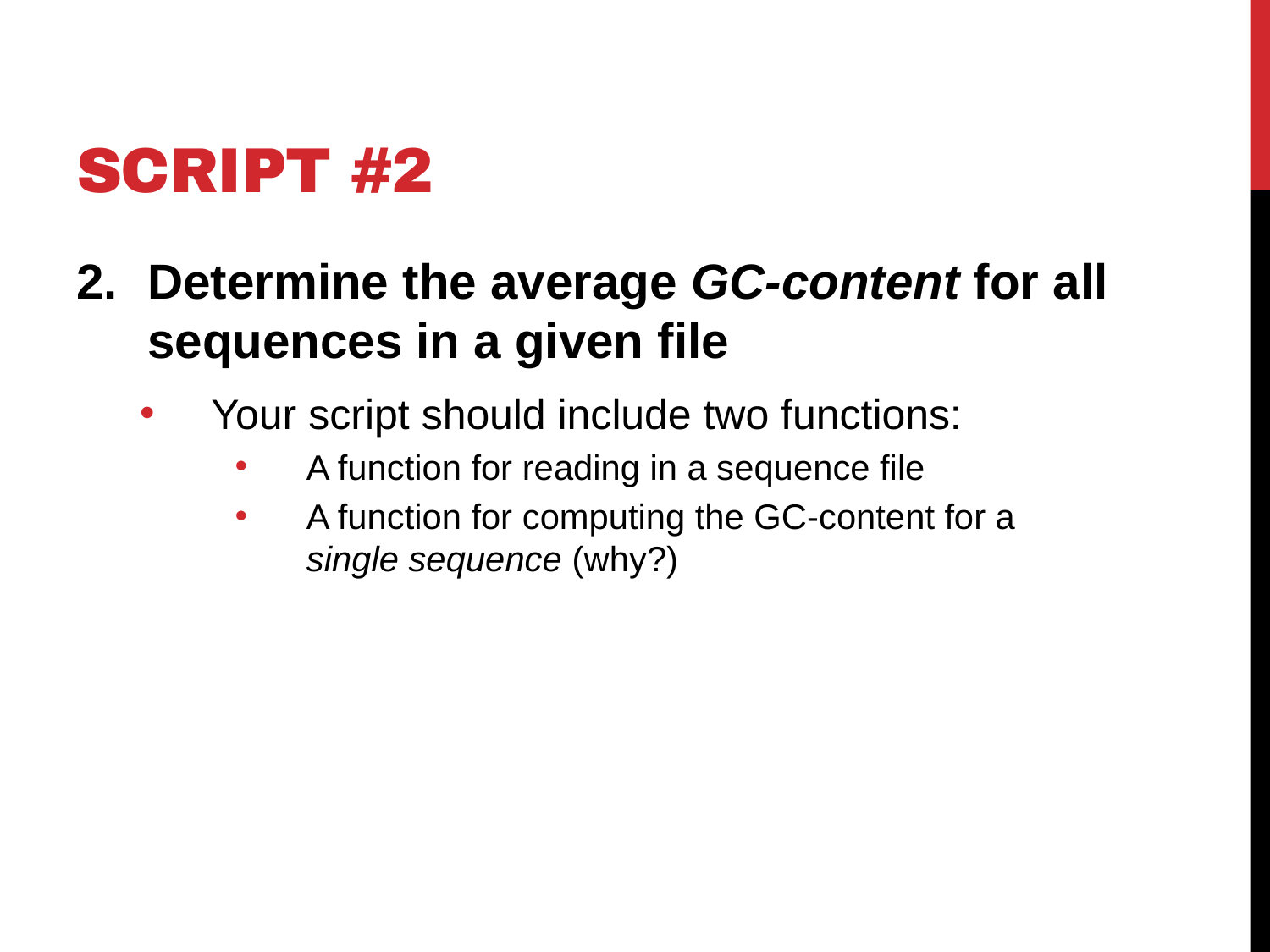

# Script #2
Determine the average GC-content for all sequences in a given file
Your script should include two functions:
A function for reading in a sequence file
A function for computing the GC-content for a single sequence (why?)